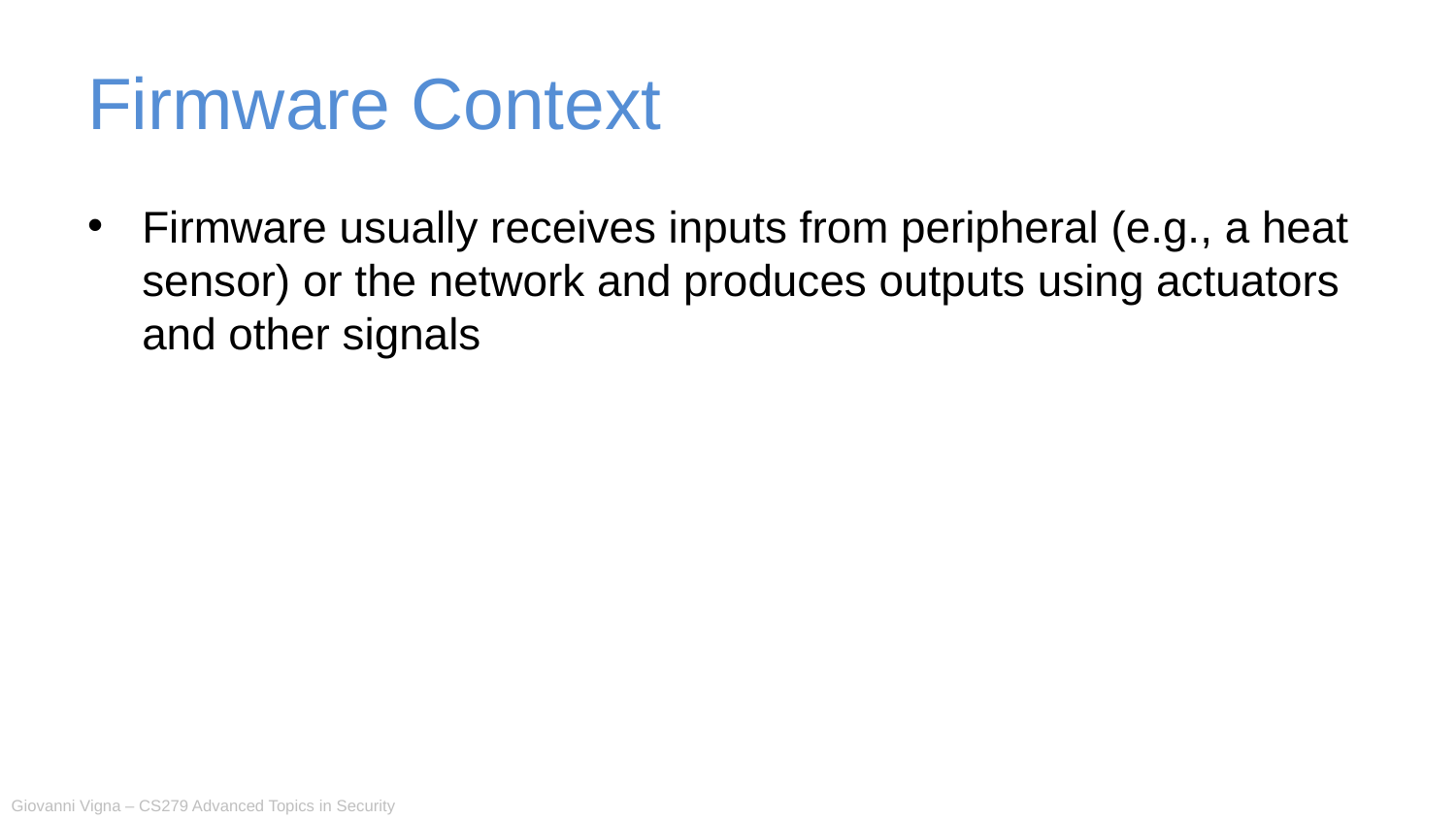

# Firmware Context
Firmware usually receives inputs from peripheral (e.g., a heat sensor) or the network and produces outputs using actuators and other signals